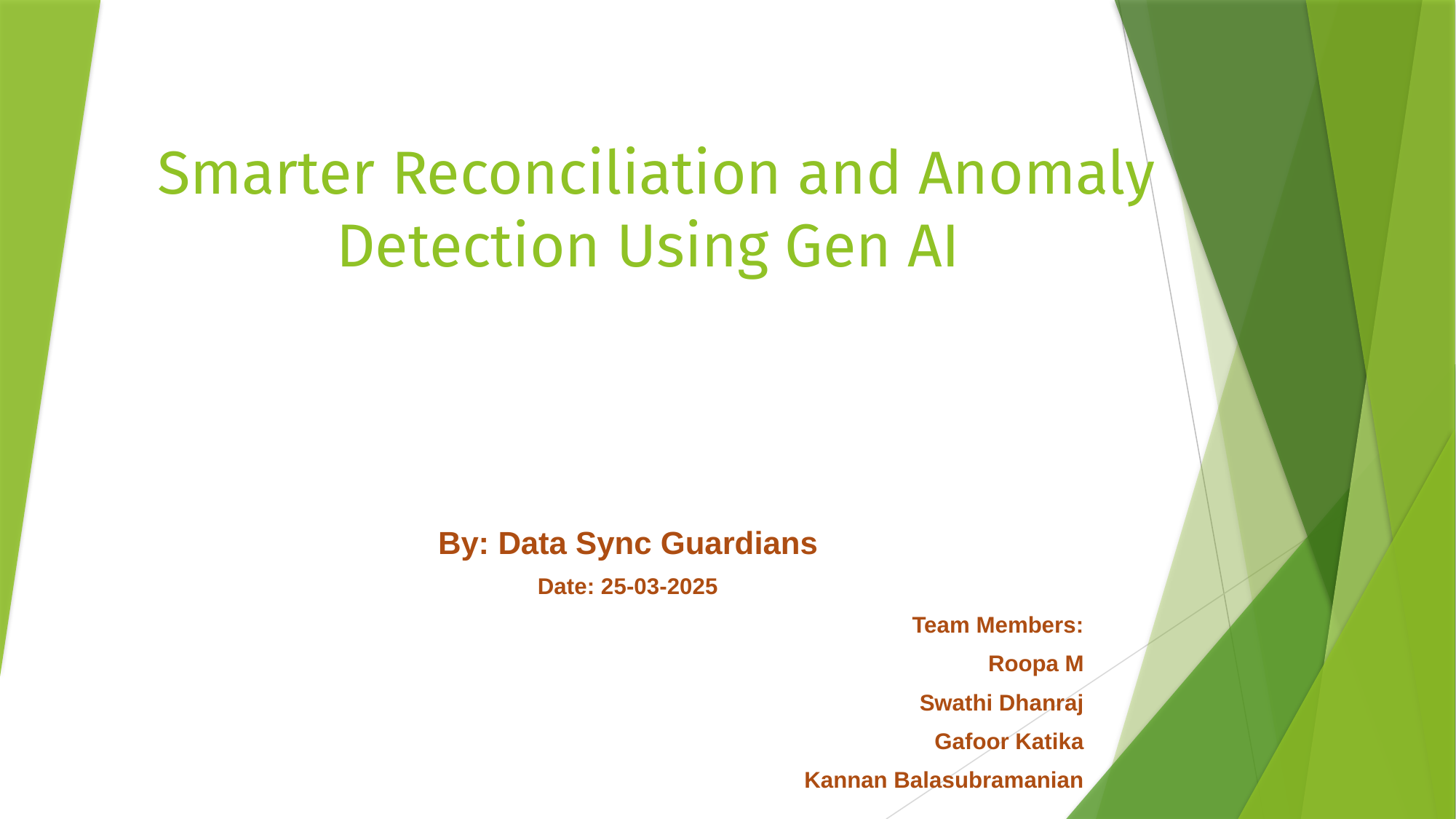

# Smarter Reconciliation and Anomaly Detection Using Gen AI
By: Data Sync Guardians
Date: 25-03-2025
Team Members:
Roopa M
Swathi Dhanraj
Gafoor Katika
Kannan Balasubramanian